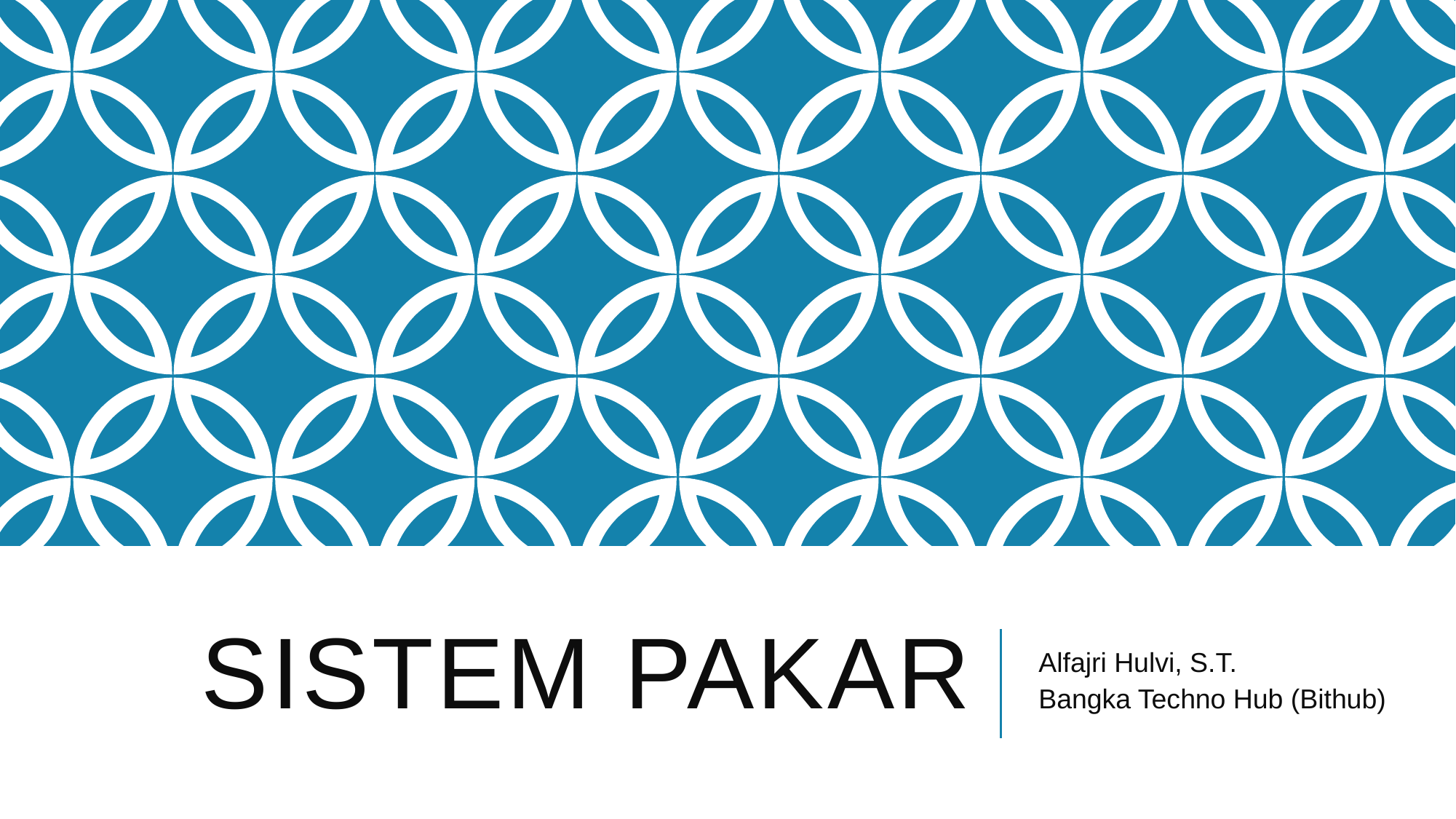

# Sistem pakar
Alfajri Hulvi, S.T.
Bangka Techno Hub (Bithub)